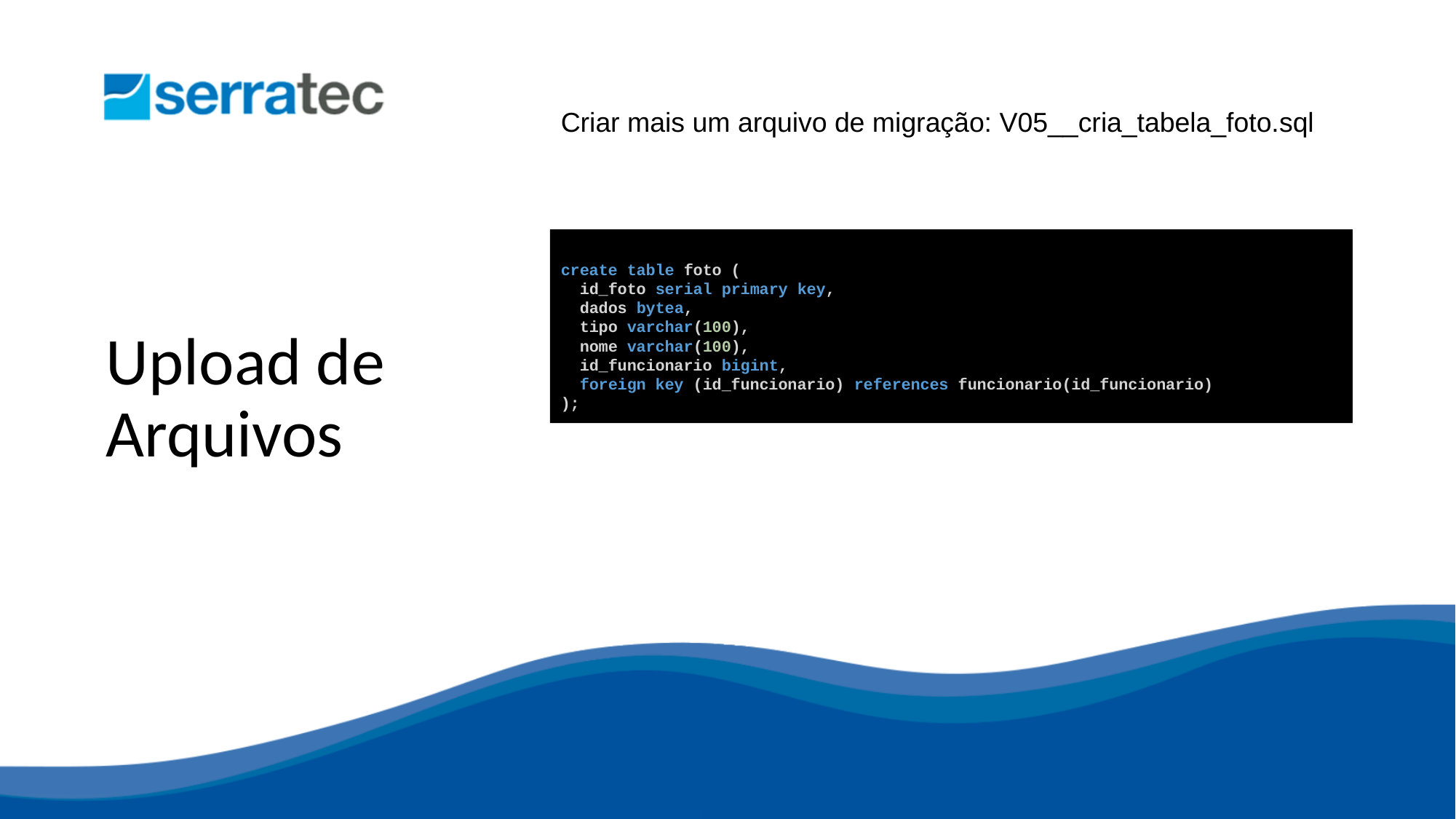

Criar mais um arquivo de migração: V05__cria_tabela_foto.sql
# Upload de Arquivos

create table foto (
  id_foto serial primary key,
  dados bytea,
  tipo varchar(100),
  nome varchar(100),
  id_funcionario bigint,
  foreign key (id_funcionario) references funcionario(id_funcionario)
);